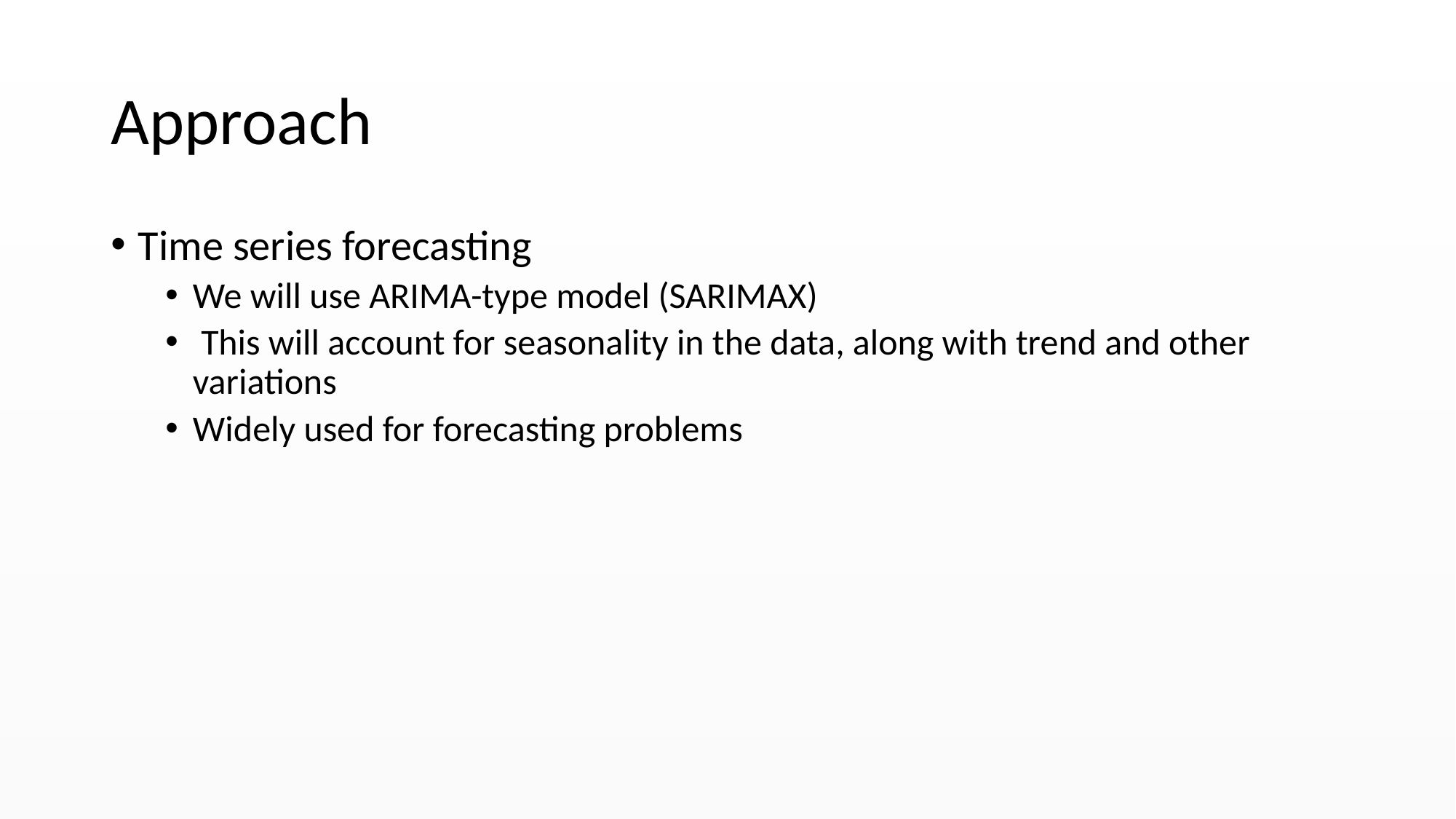

# Approach
Time series forecasting
We will use ARIMA-type model (SARIMAX)
 This will account for seasonality in the data, along with trend and other variations
Widely used for forecasting problems